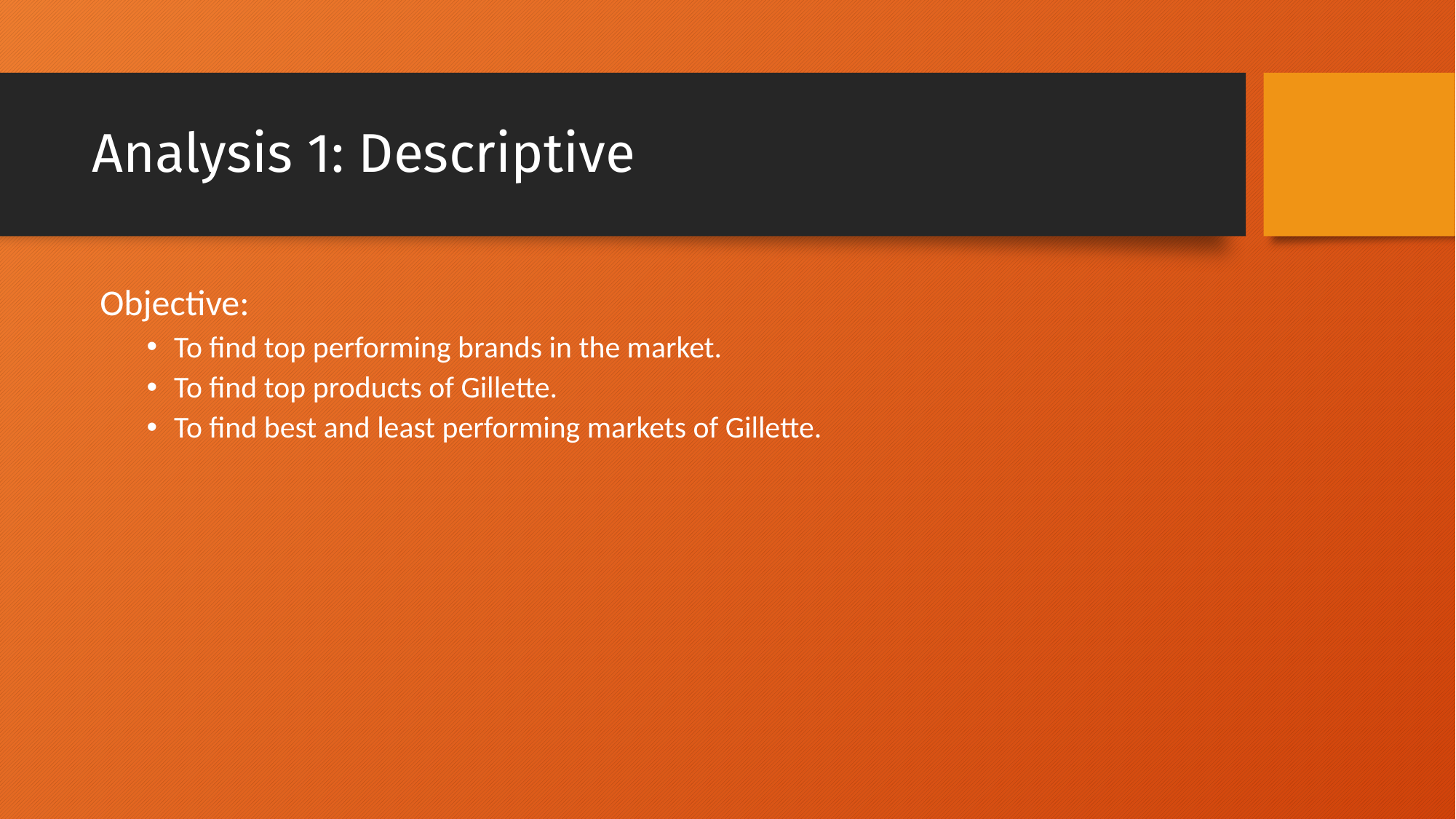

# Analysis 1: Descriptive
 Objective:
To find top performing brands in the market.
To find top products of Gillette.
To find best and least performing markets of Gillette.